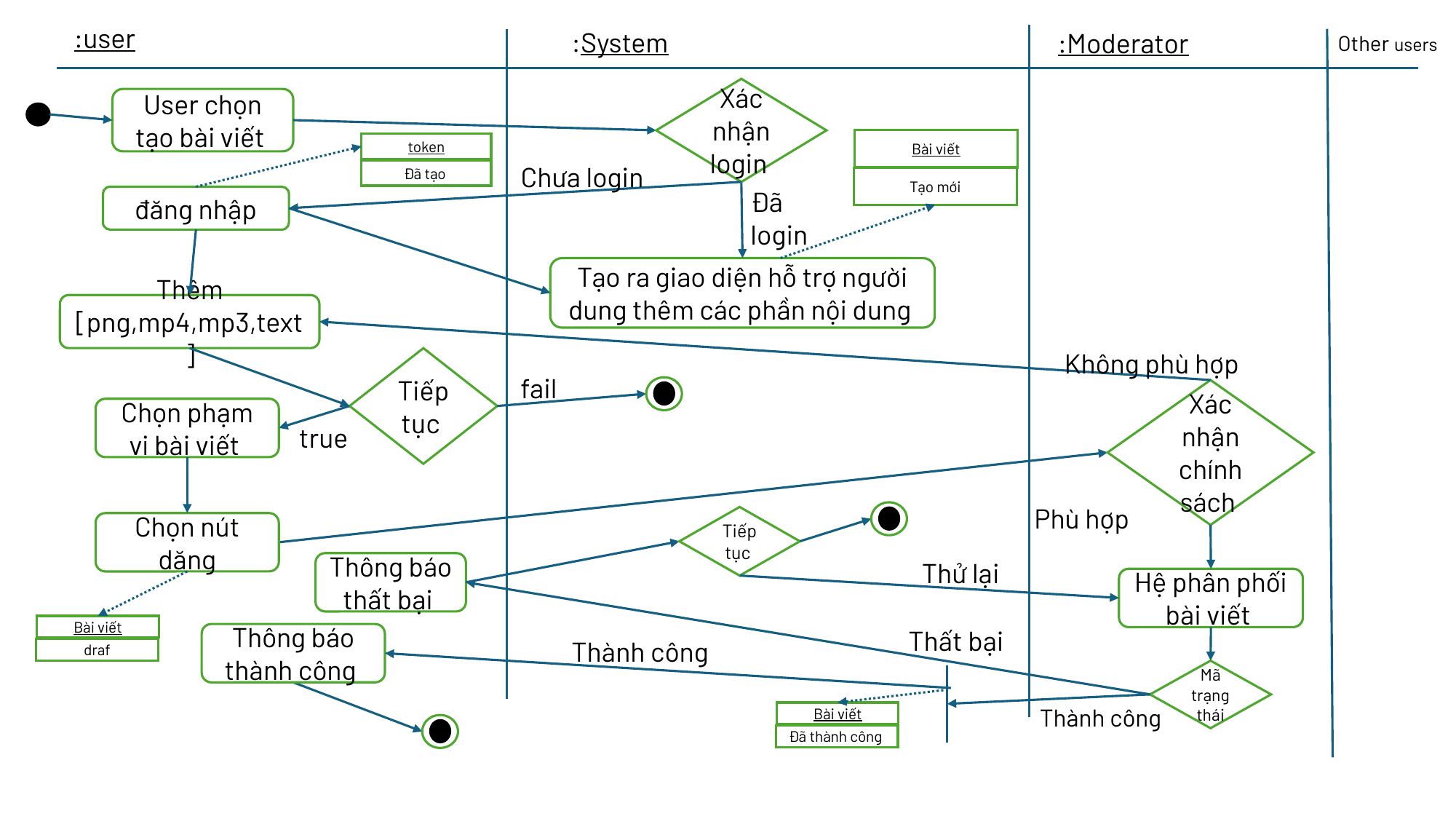

:user
:System
:Moderator
Other users
Xác nhận login
User chọn tạo bài viết

Bài viết
token
Chưa login
Đã tạo
Tạo mới
Đã login
 đăng nhập
Tạo ra giao diện hỗ trợ người dung thêm các phần nội dung
Thêm [png,mp4,mp3,text]
Không phù hợp
Tiếp tục
fail

Xác nhận chính sách

Chọn phạm vi bài viết
true
Phù hợp

Tiếp tục

Chọn nút dăng
Thử lại
Thông báo thất bại
Hệ phân phối bài viết
Bài viết
Thất bại
Thông báo thành công
Thành công
draf
Mã trạng thái
Thành công
Bài viết

Đã thành công